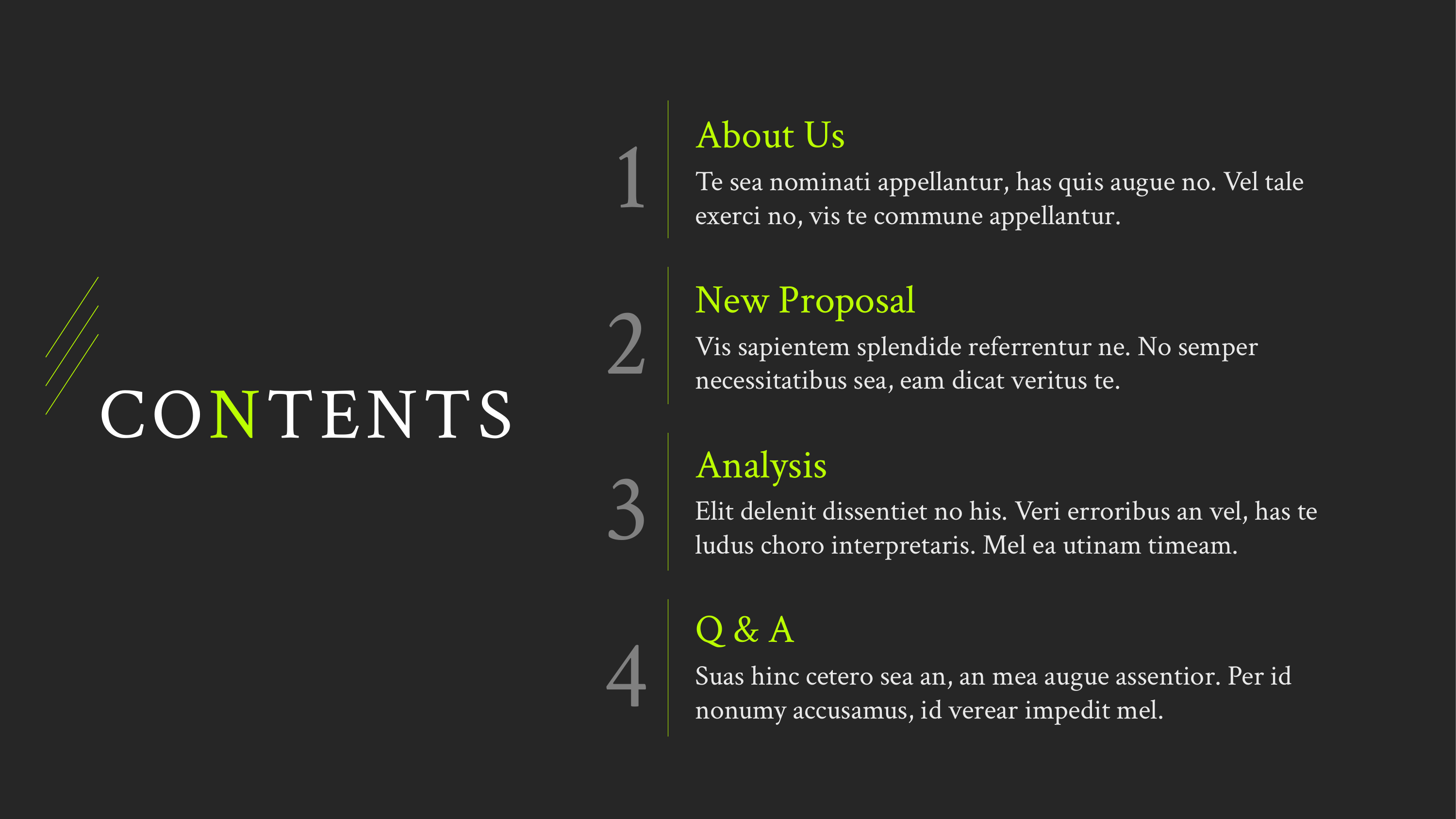

About Us
Te sea nominati appellantur, has quis augue no. Vel tale exerci no, vis te commune appellantur.
New Proposal
Vis sapientem splendide referrentur ne. No semper necessitatibus sea, eam dicat veritus te.
# CONTENTS
Analysis
Elit delenit dissentiet no his. Veri erroribus an vel, has te ludus choro interpretaris. Mel ea utinam timeam.
Q & A
Suas hinc cetero sea an, an mea augue assentior. Per id nonumy accusamus, id verear impedit mel.